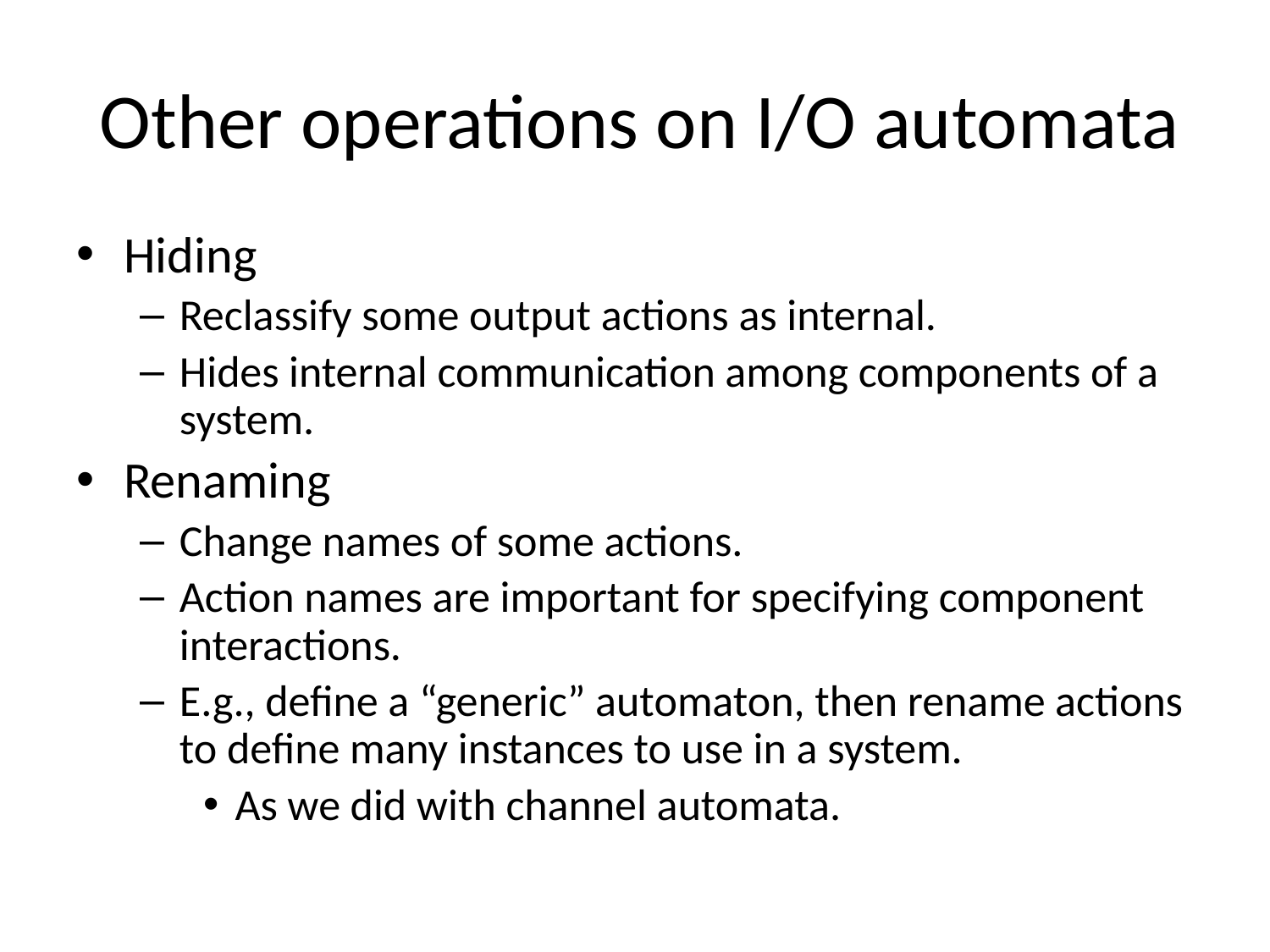

# Other operations on I/O automata
Hiding
Reclassify some output actions as internal.
Hides internal communication among components of a system.
Renaming
Change names of some actions.
Action names are important for specifying component interactions.
E.g., define a “generic” automaton, then rename actions to define many instances to use in a system.
As we did with channel automata.